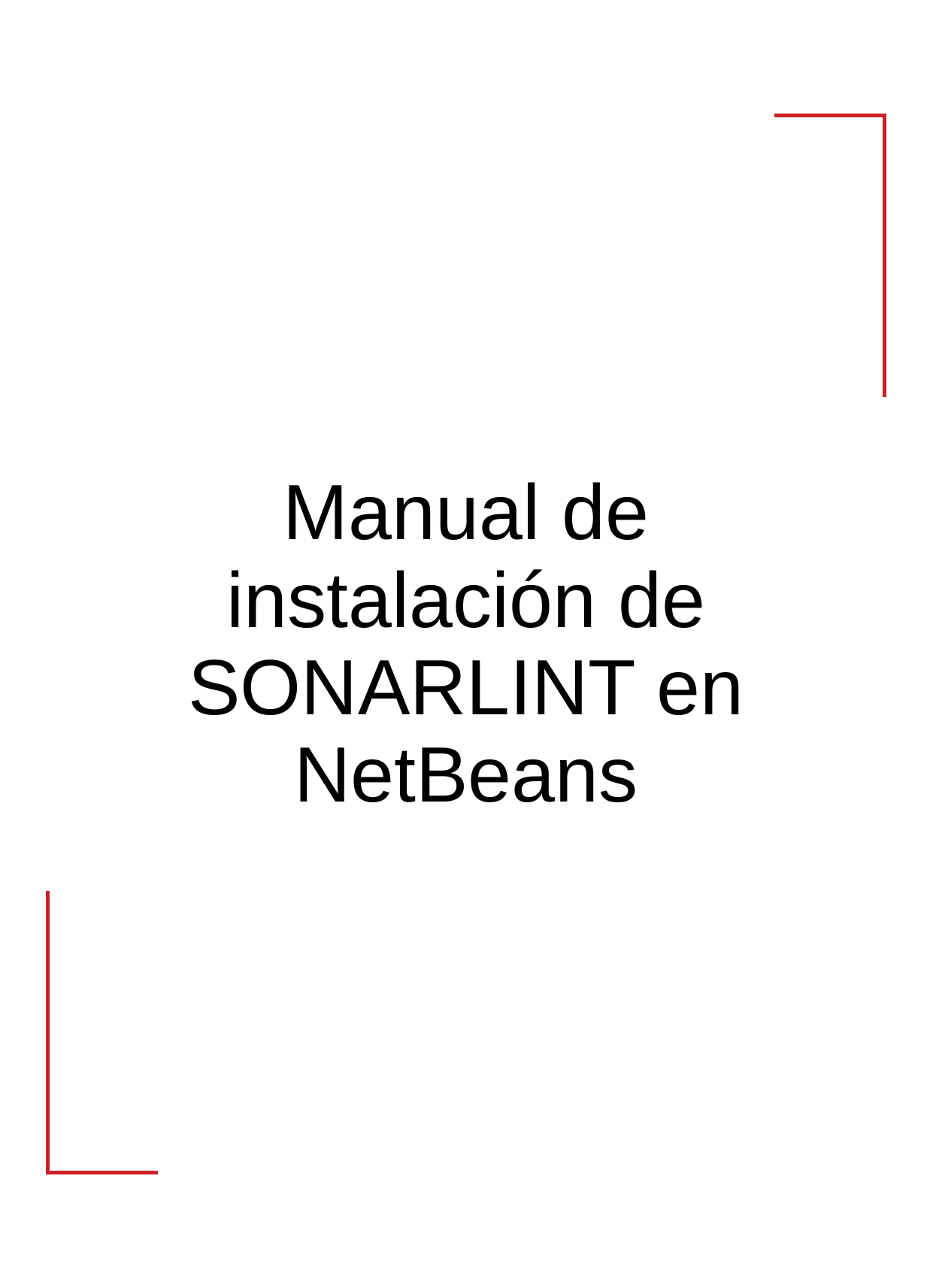

# Manual de instalación de SONARLINT en NetBeans